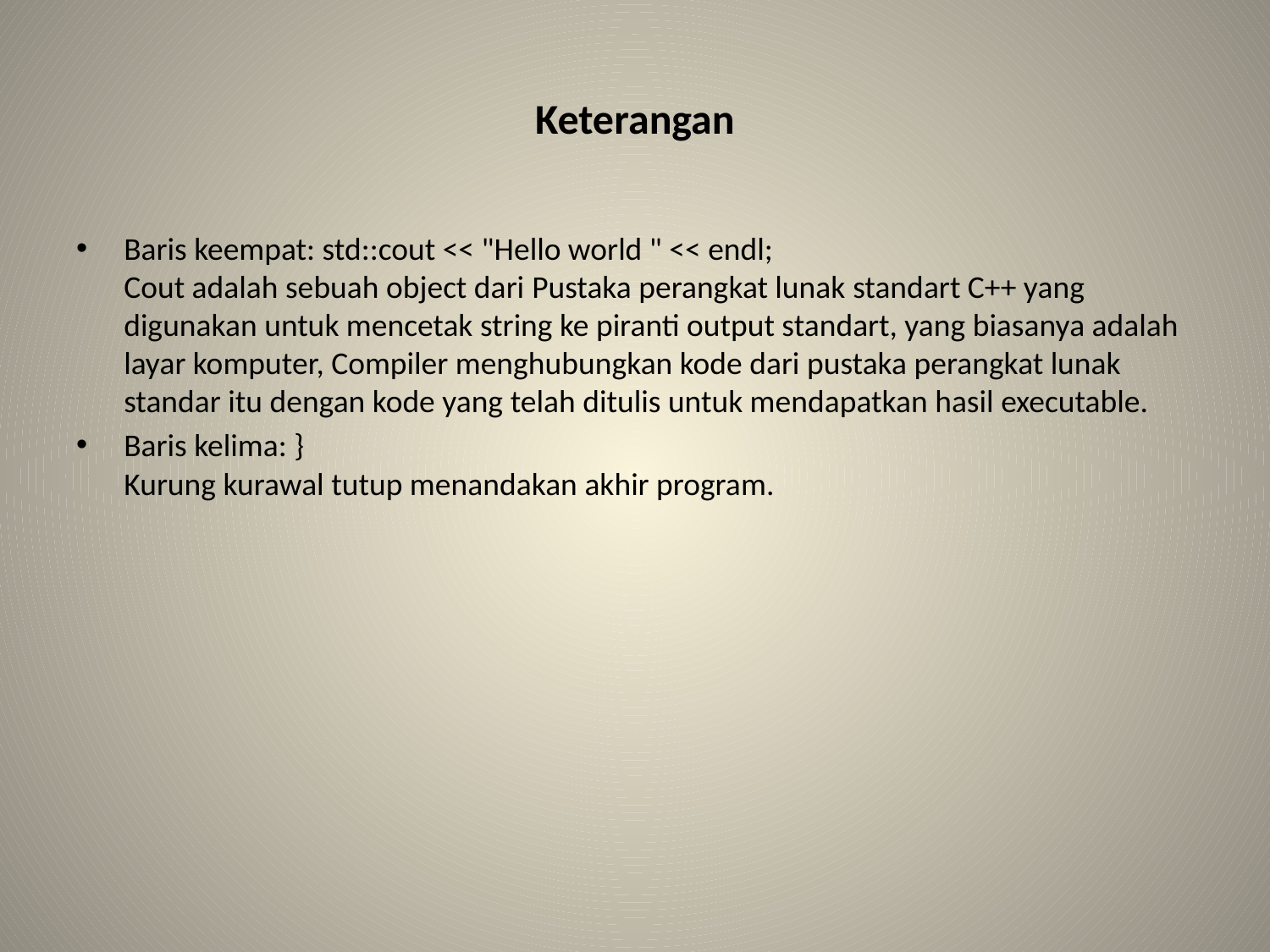

# Keterangan
Baris keempat: std::cout << "Hello world " << endl;
Cout adalah sebuah object dari Pustaka perangkat lunak standart C++ yang digunakan untuk mencetak string ke piranti output standart, yang biasanya adalah layar komputer, Compiler menghubungkan kode dari pustaka perangkat lunak standar itu dengan kode yang telah ditulis untuk mendapatkan hasil executable.
Baris kelima: }
Kurung kurawal tutup menandakan akhir program.